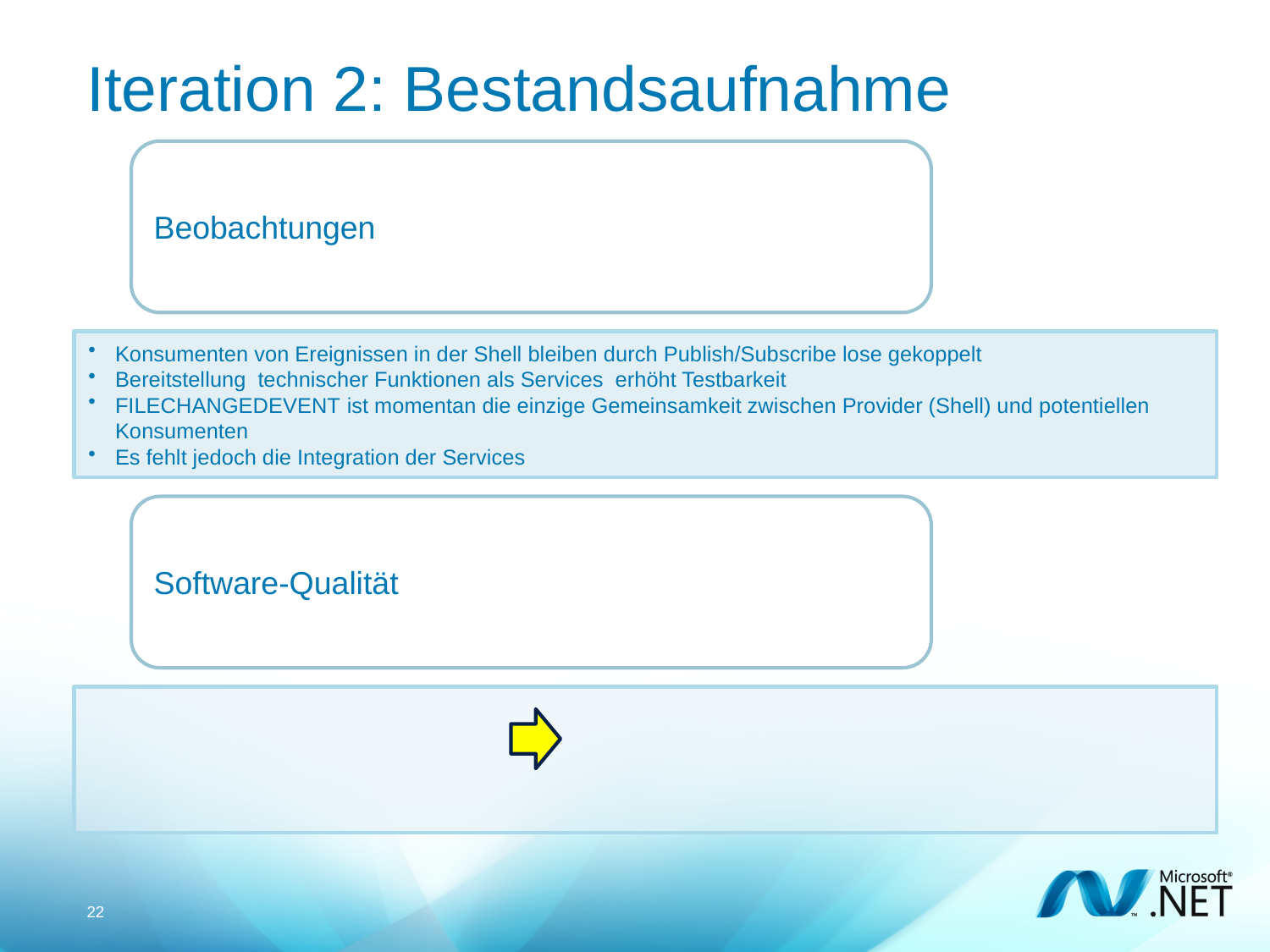

# Iteration 2: Bestandsaufnahme
Beobachtungen
Software-Qualität
Bereitstellung  technischer Funktionen als Services  erhöht Testbarkeit
Konsumenten von Ereignissen in der Shell bleiben durch Publish/Subscribe lose gekoppelt
FileChangedEvent ist momentan die einzige Gemeinsamkeit zwischen Provider (Shell) und potentiellen Konsumenten
Es fehlt jedoch die Integration der Services